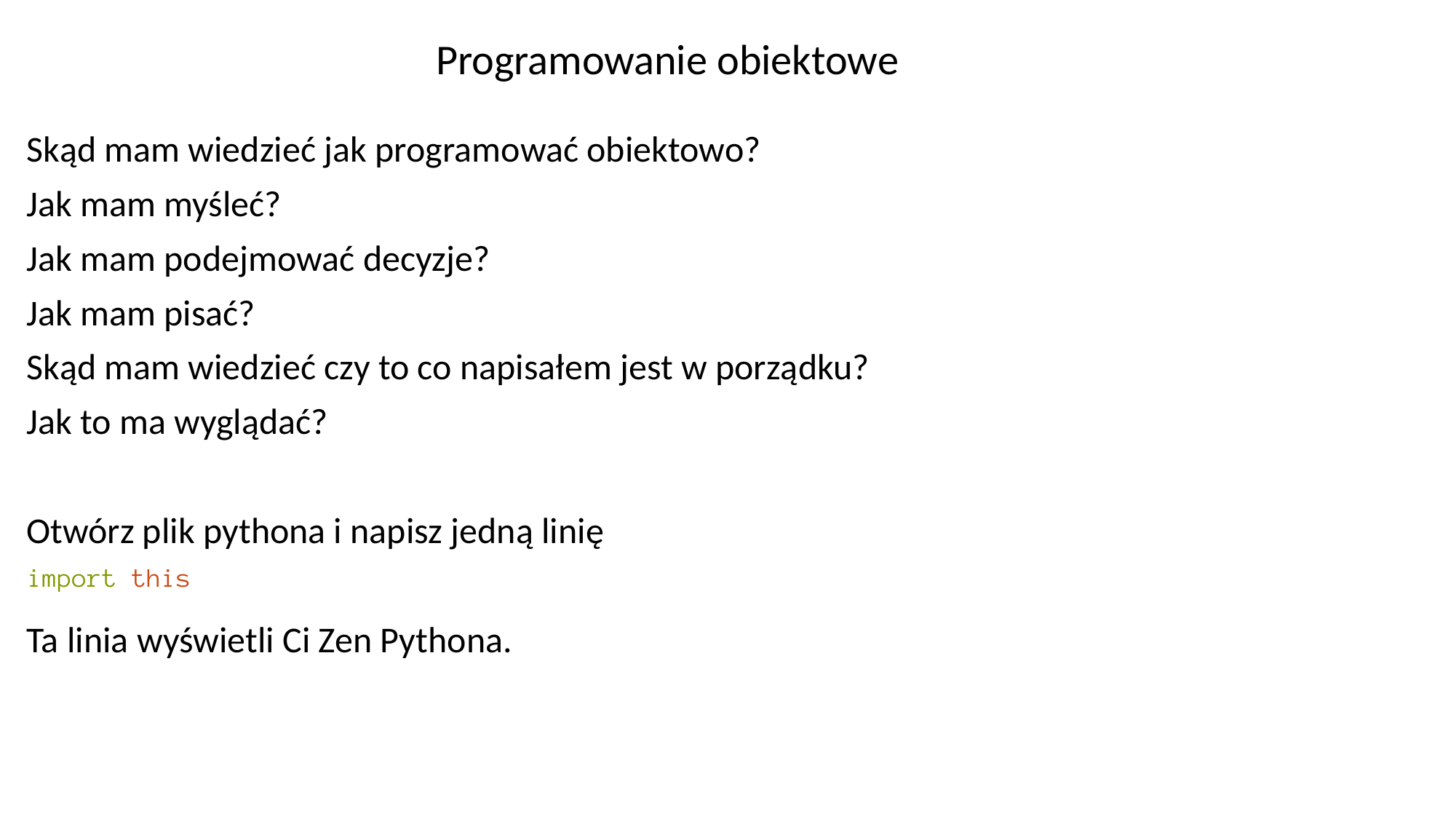

# Programowanie obiektowe
Skąd mam wiedzieć jak programować obiektowo?
Jak mam myśleć?
Jak mam podejmować decyzje?
Jak mam pisać?
Skąd mam wiedzieć czy to co napisałem jest w porządku?
Jak to ma wyglądać?

Otwórz plik pythona i napisz jedną linię

Ta linia wyświetli Ci Zen Pythona.

import this